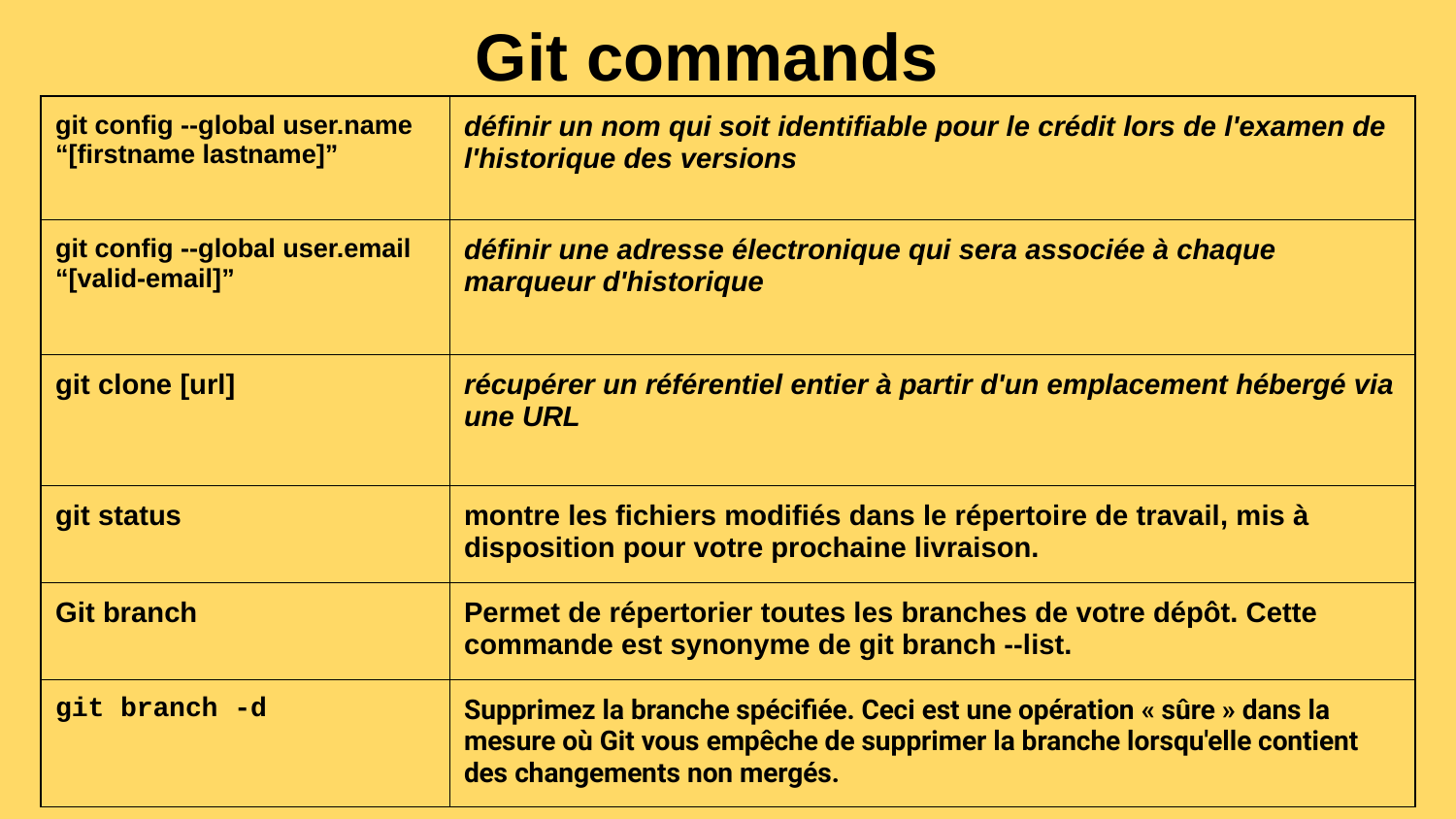

Git commands
| git config --global user.name “[firstname lastname]” | définir un nom qui soit identifiable pour le crédit lors de l'examen de l'historique des versions |
| --- | --- |
| git config --global user.email “[valid-email]” | définir une adresse électronique qui sera associée à chaque marqueur d'historique |
| git clone [url] | récupérer un référentiel entier à partir d'un emplacement hébergé via une URL |
| git status | montre les fichiers modifiés dans le répertoire de travail, mis à disposition pour votre prochaine livraison. |
| Git branch | Permet de répertorier toutes les branches de votre dépôt. Cette commande est synonyme de git branch --list. |
| git branch -d | Supprimez la branche spécifiée. Ceci est une opération « sûre » dans la mesure où Git vous empêche de supprimer la branche lorsqu'elle contient des changements non mergés. |